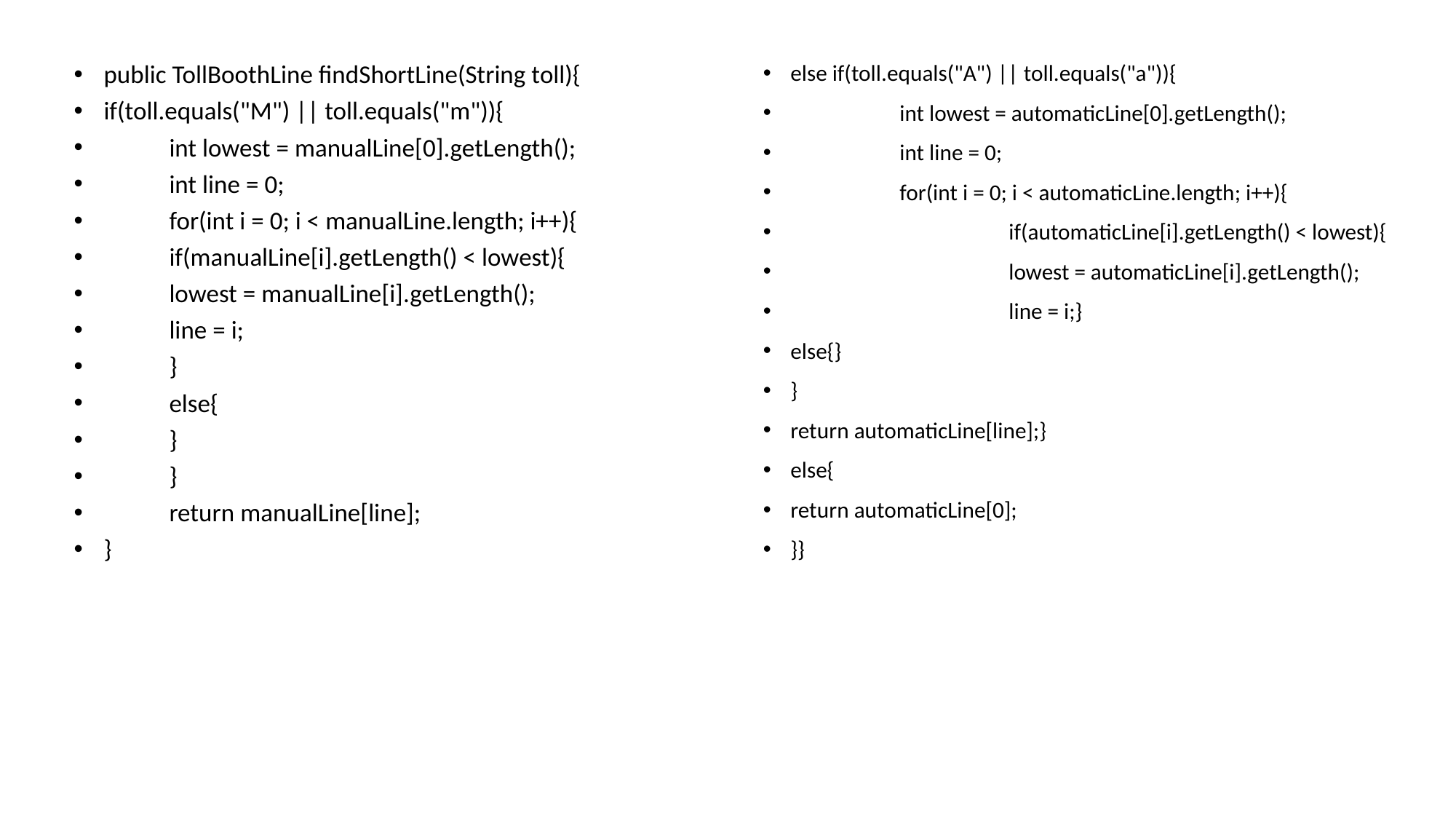

public TollBoothLine findShortLine(String toll){
if(toll.equals("M") || toll.equals("m")){
	int lowest = manualLine[0].getLength();
	int line = 0;
	for(int i = 0; i < manualLine.length; i++){
		if(manualLine[i].getLength() < lowest){
			lowest = manualLine[i].getLength();
			line = i;
		}
		else{
		}
	}
	return manualLine[line];
}
else if(toll.equals("A") || toll.equals("a")){
	int lowest = automaticLine[0].getLength();
	int line = 0;
	for(int i = 0; i < automaticLine.length; i++){
		if(automaticLine[i].getLength() < lowest){
		lowest = automaticLine[i].getLength();
		line = i;}
else{}
}
return automaticLine[line];}
else{
return automaticLine[0];
}}